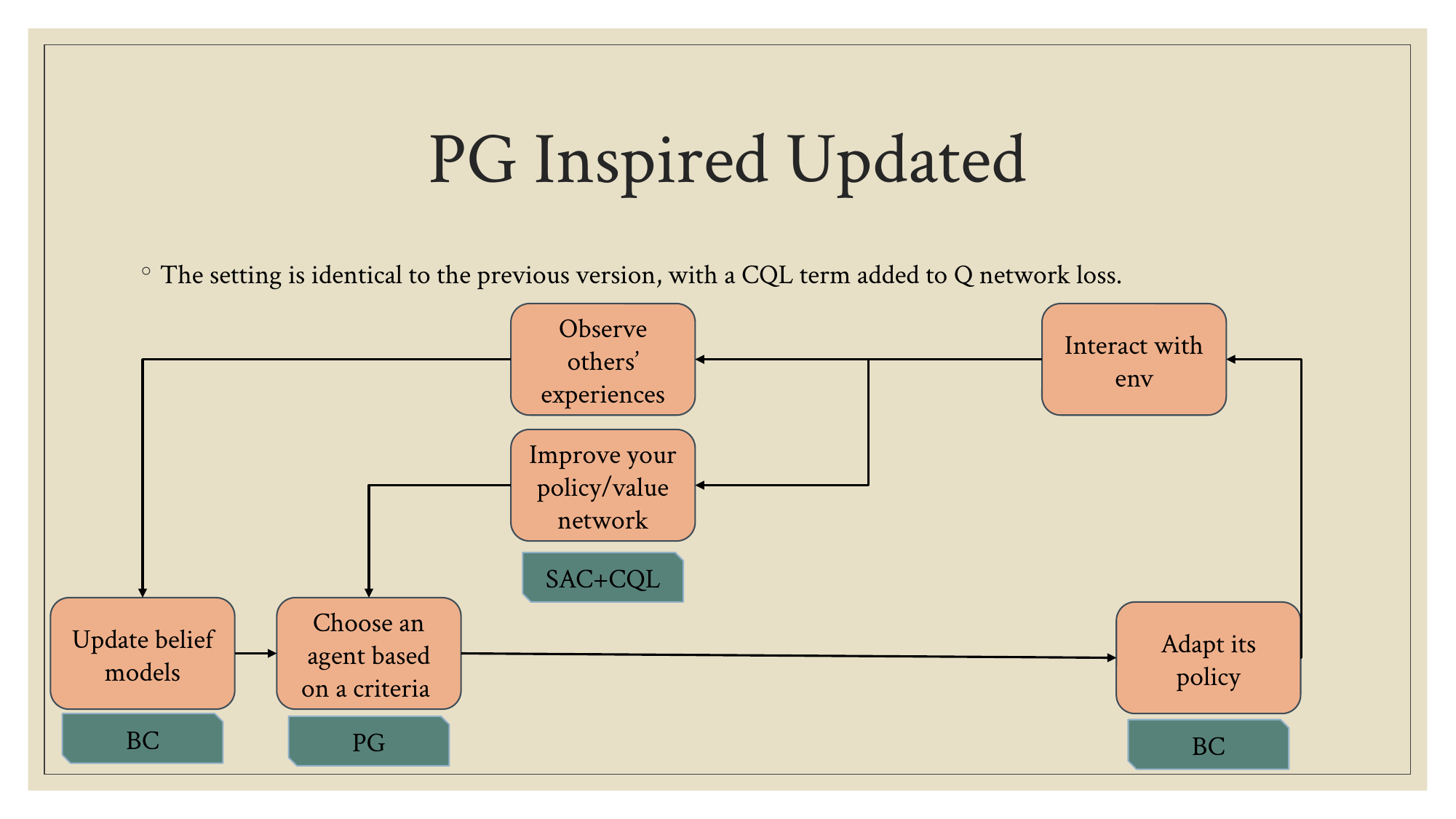

# PG Inspired Updated
The setting is identical to the previous version, with a CQL term added to Q network loss.

Observe others’ experiences
Interact with env
Improve your policy/value network
SAC+CQL
Update belief models
Choose an agent based on a criteria
Adapt its policy
BC
PG
BC